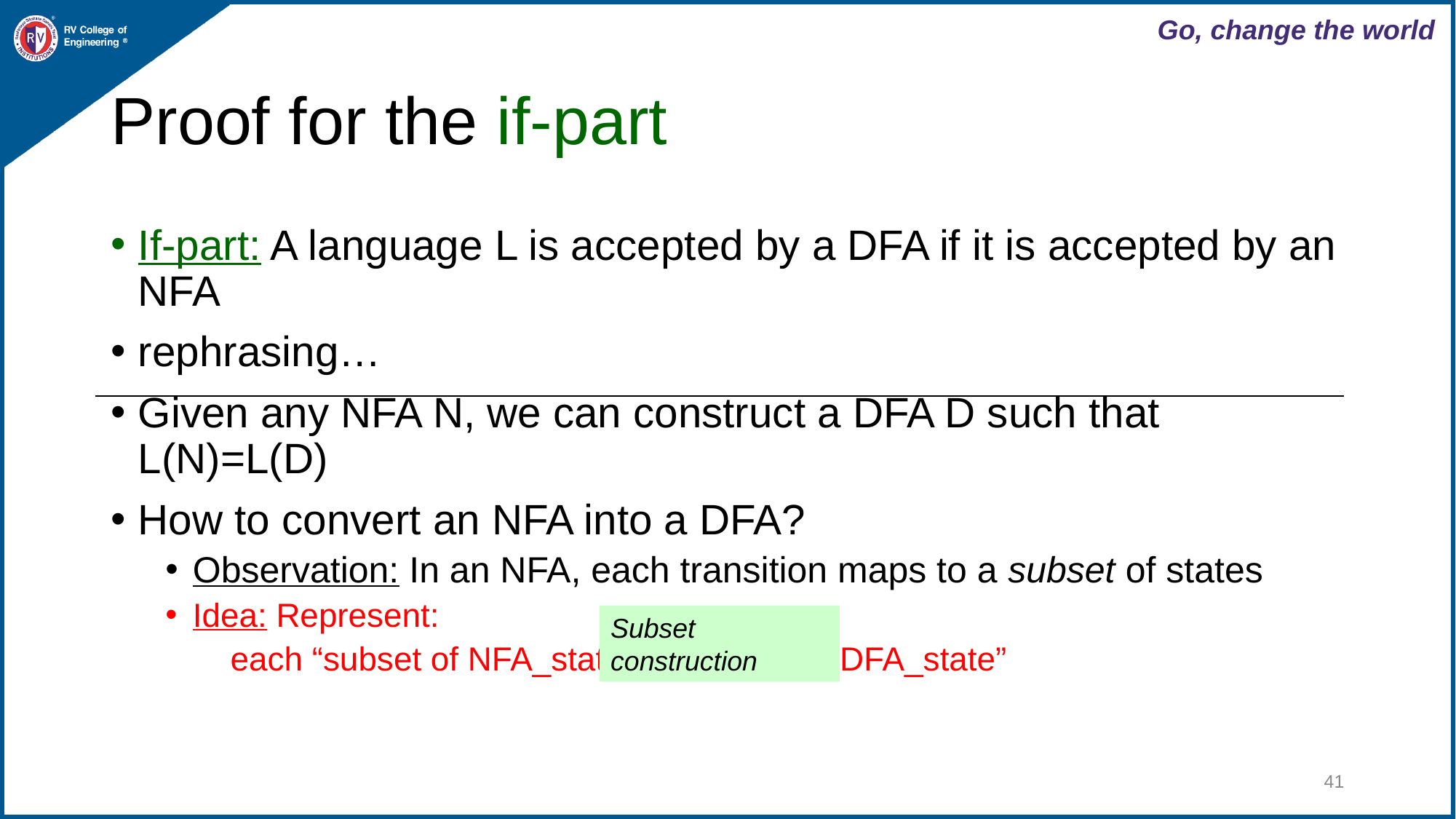

# Proof for the if-part
If-part: A language L is accepted by a DFA if it is accepted by an NFA
rephrasing…
Given any NFA N, we can construct a DFA D such that L(N)=L(D)
How to convert an NFA into a DFA?
Observation: In an NFA, each transition maps to a subset of states
Idea: Represent:
       each “subset of NFA_states” 🡺 a single “DFA_state”
Subset construction
41